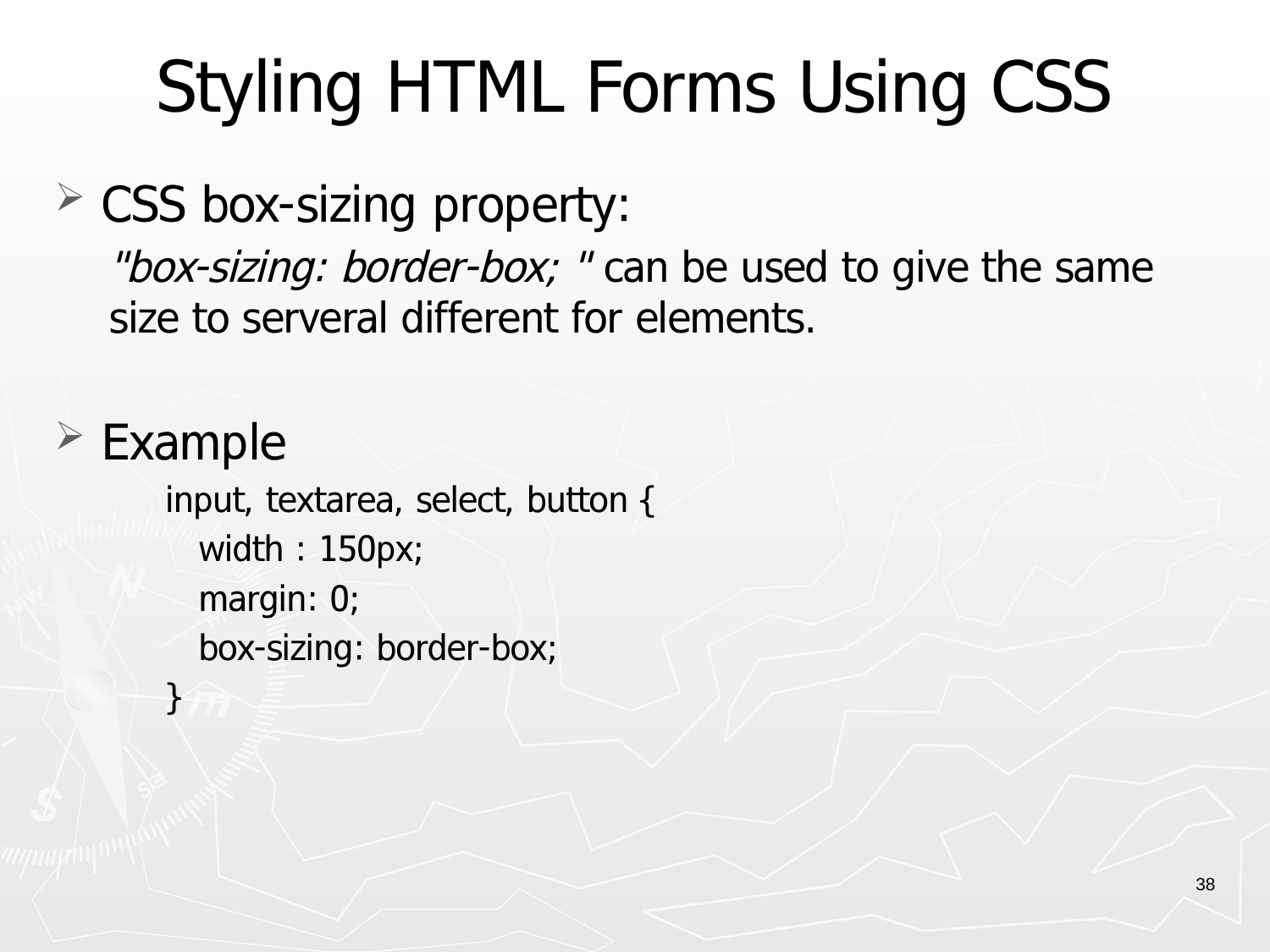

# Styling HTML Forms Using CSS
CSS box-sizing property:
"box-sizing: border-box; " can be used to give the same size to serveral different for elements.

Example
input, textarea, select, button {
   width : 150px;
   margin: 0;
   box-sizing: border-box;
}
38